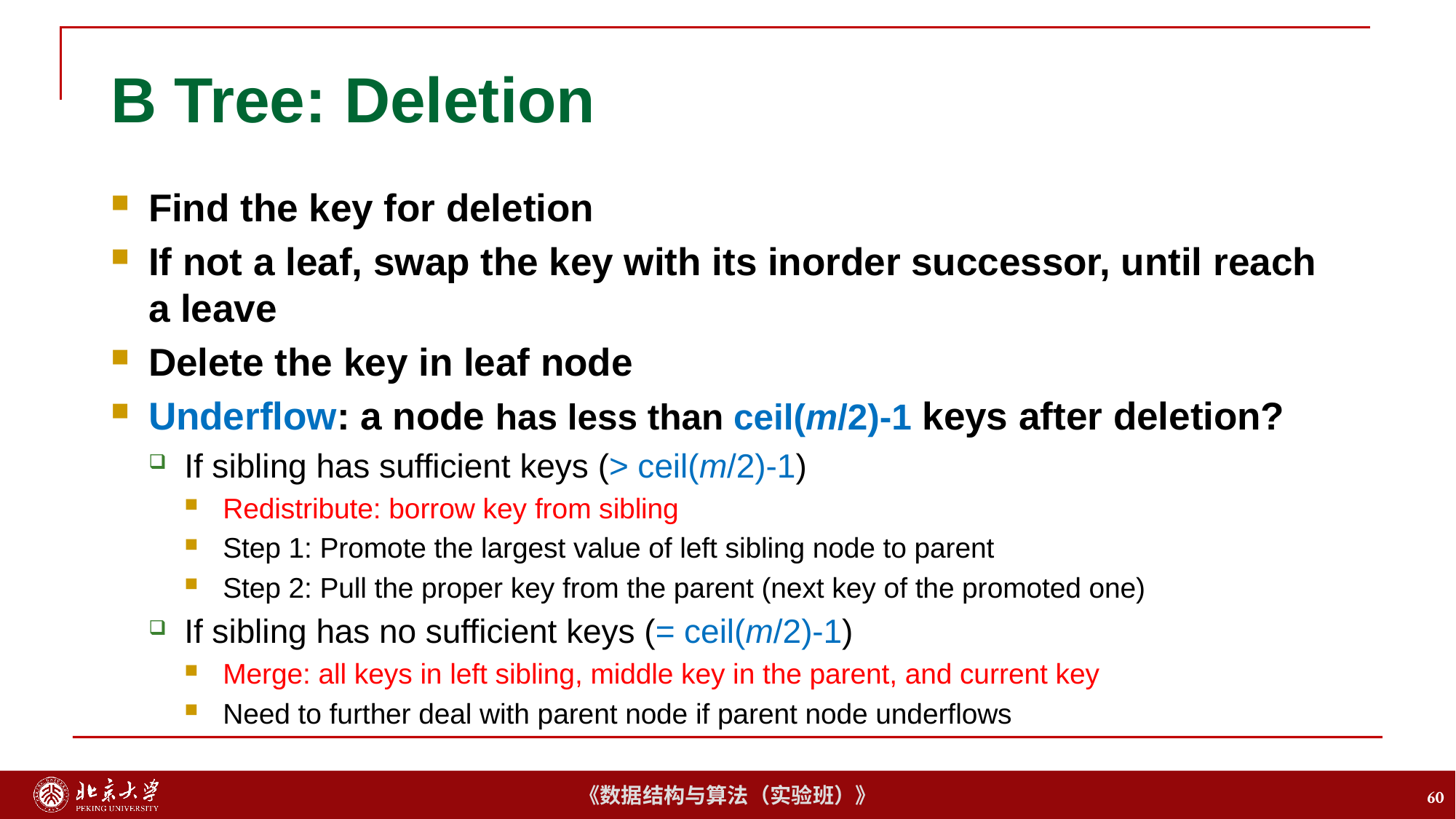

# B Tree: Deletion
Find the key for deletion
If not a leaf, swap the key with its inorder successor, until reach a leave
Delete the key in leaf node
Underflow: a node has less than ceil(m/2)-1 keys after deletion?
If sibling has sufficient keys (> ceil(m/2)-1)
Redistribute: borrow key from sibling
Step 1: Promote the largest value of left sibling node to parent
Step 2: Pull the proper key from the parent (next key of the promoted one)
If sibling has no sufficient keys (= ceil(m/2)-1)
Merge: all keys in left sibling, middle key in the parent, and current key
Need to further deal with parent node if parent node underflows

60